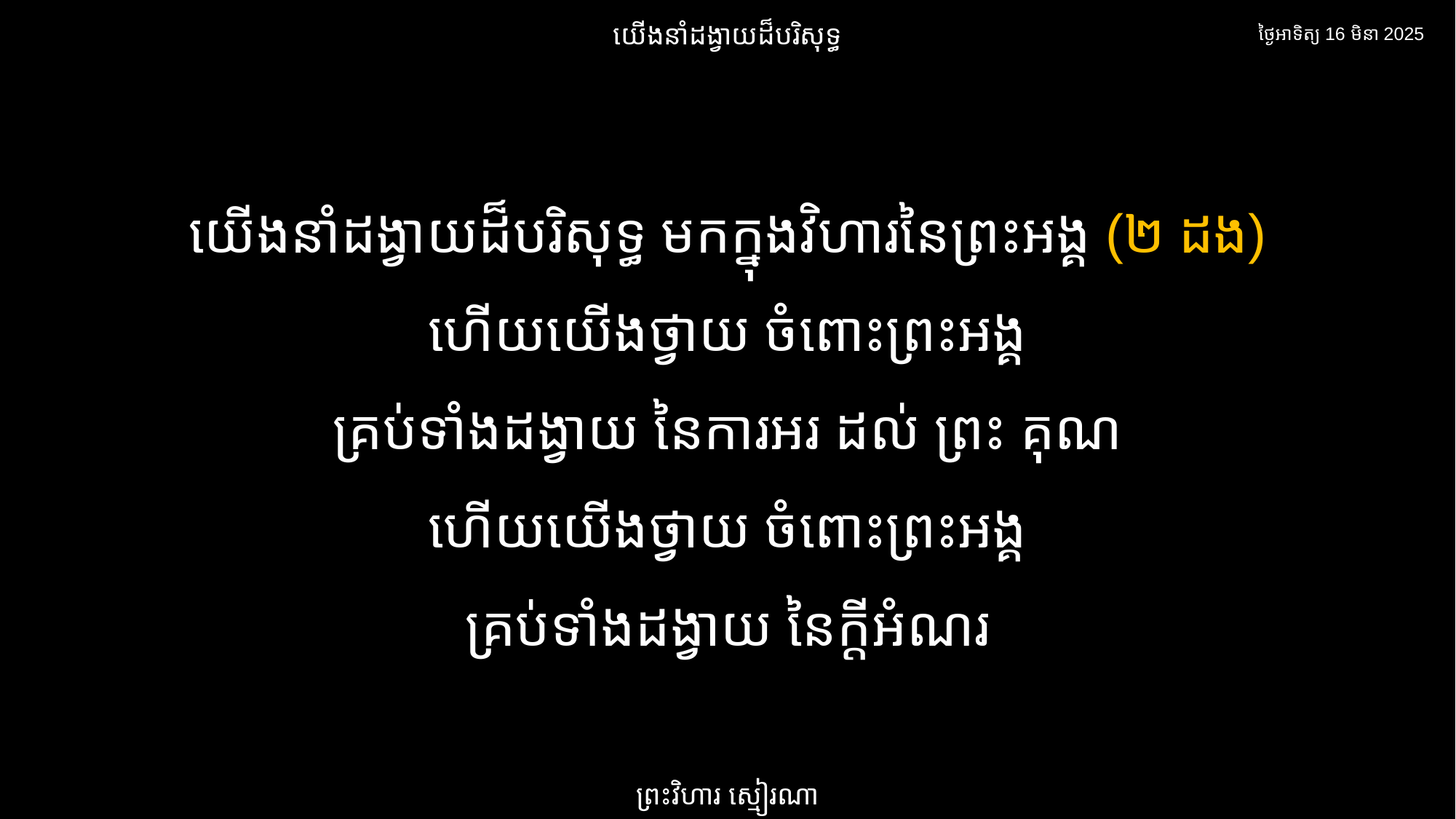

យើងនាំដង្វាយដ៏បរិសុទ្ធ
ថ្ងៃអាទិត្យ 16 មិនា 2025
យើងនាំដង្វាយដ៏បរិសុទ្ធ មកក្នុងវិហារនៃព្រះអង្គ (២ ដង)
ហើយយើងថ្វាយ ចំពោះព្រះអង្គ
គ្រប់ទាំងដង្វាយ នៃការអរ ដល់ ព្រះ គុណ
ហើយយើងថ្វាយ ចំពោះព្រះអង្គ
គ្រប់ទាំងដង្វាយ នៃក្តីអំណរ
ព្រះវិហារ ស្មៀរណា